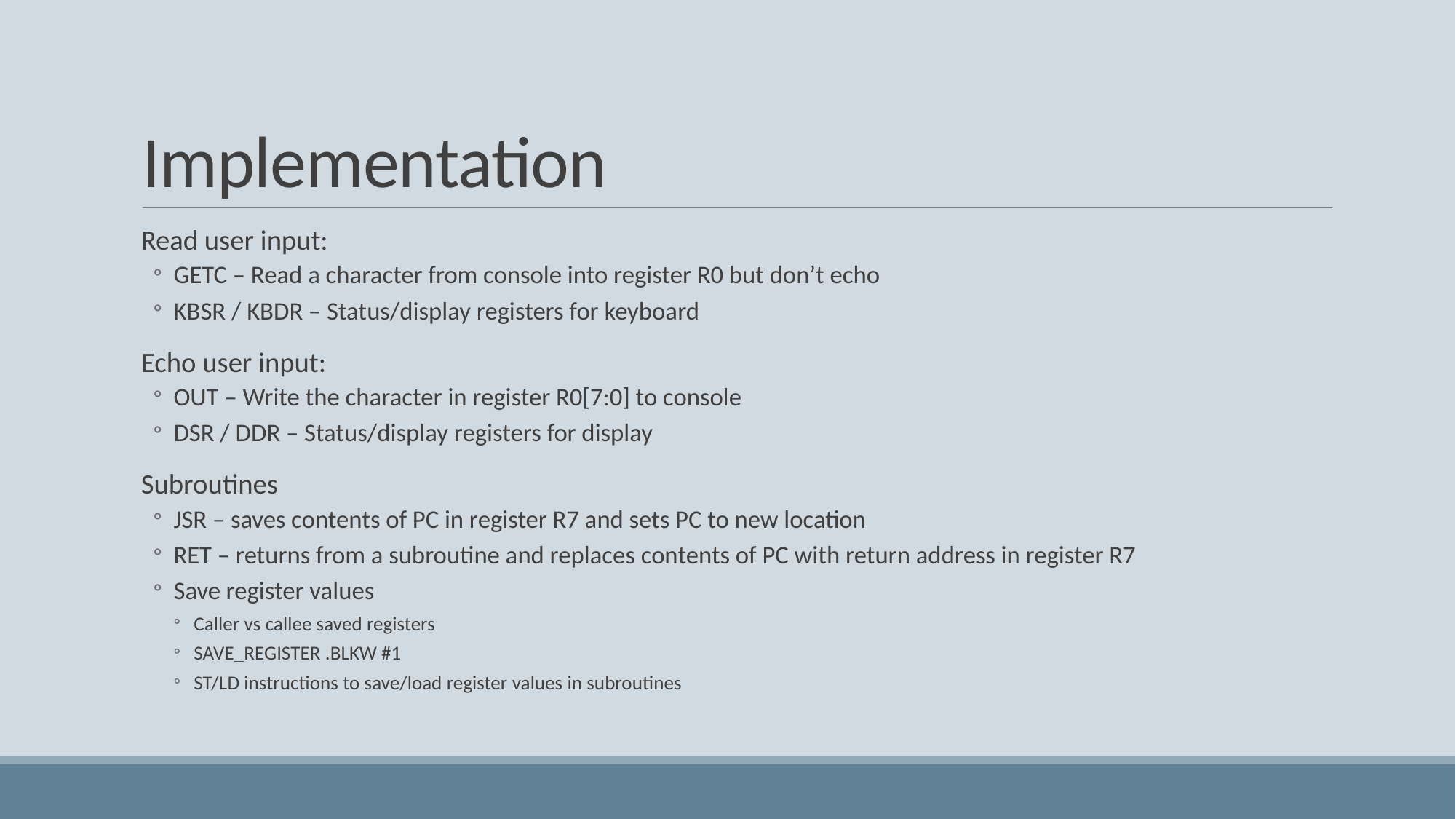

# Implementation
Read user input:
GETC – Read a character from console into register R0 but don’t echo
KBSR / KBDR – Status/display registers for keyboard
Echo user input:
OUT – Write the character in register R0[7:0] to console
DSR / DDR – Status/display registers for display
Subroutines
JSR – saves contents of PC in register R7 and sets PC to new location
RET – returns from a subroutine and replaces contents of PC with return address in register R7
Save register values
Caller vs callee saved registers
SAVE_REGISTER .BLKW #1
ST/LD instructions to save/load register values in subroutines